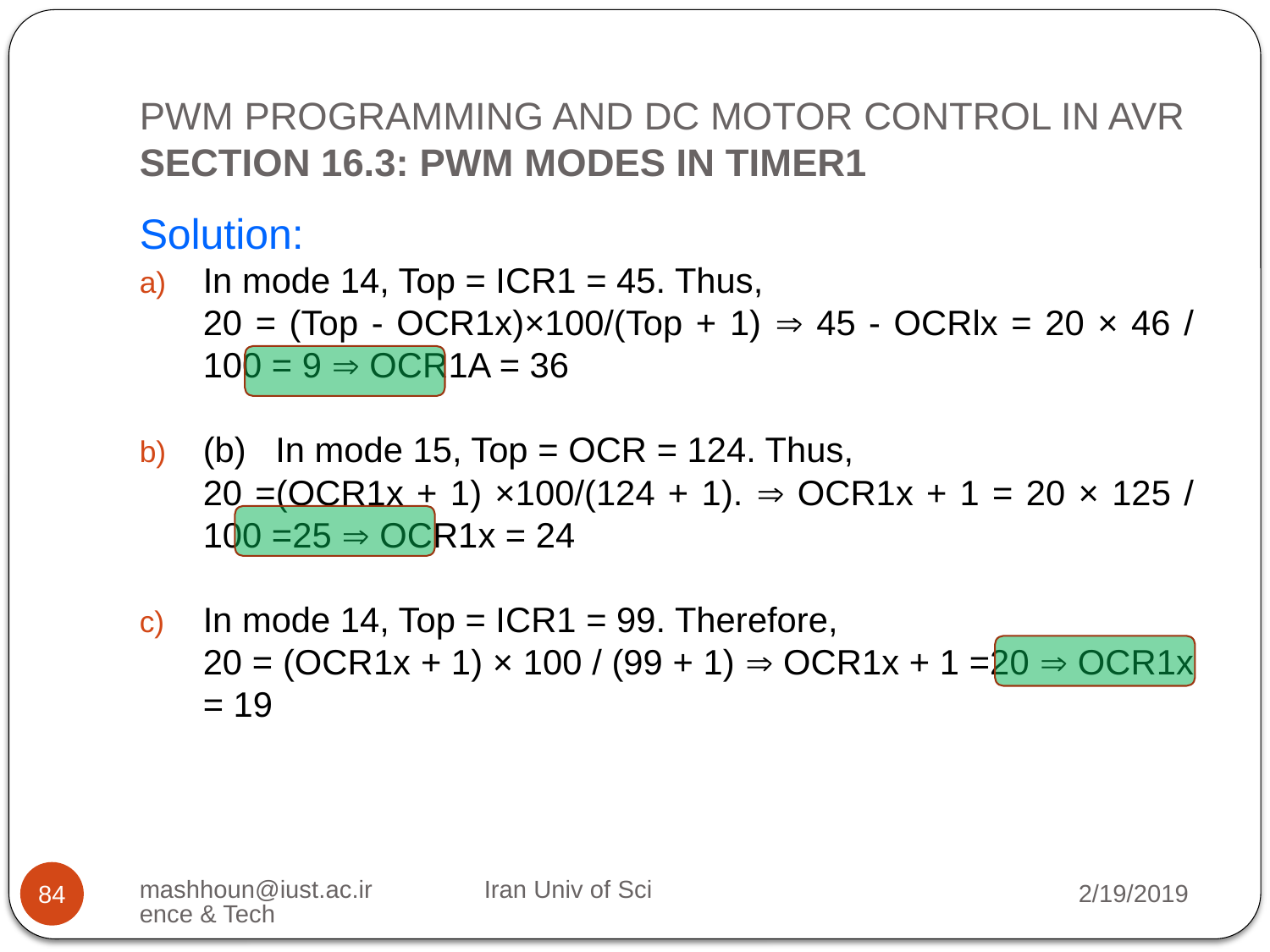

# PWM PROGRAMMING AND DC MOTOR CONTROL IN AVR SECTION 16.3: PWM MODES IN TIMER1
Solution:
In mode 14, Top = ICR1 = 45. Thus,
20 = (Top - OCR1x)×100/(Top + 1) ⇒ 45 - OCRlx = 20 × 46 / 100 = 9 ⇒ OCR1A = 36

(b)   In mode 15, Top = OCR = 124. Thus,
20 =(OCR1x + 1) ×100/(124 + 1). ⇒ OCR1x + 1 = 20 × 125 / 100 =25 ⇒ OCR1x = 24

In mode 14, Top = ICR1 = 99. Therefore,
20 = (OCR1x + 1) × 100 / (99 + 1) ⇒ OCR1x + 1 =20 ⇒ OCR1x = 19

mashhoun@iust.ac.ir                Iran Univ of Science & Tech
2/19/2019
84